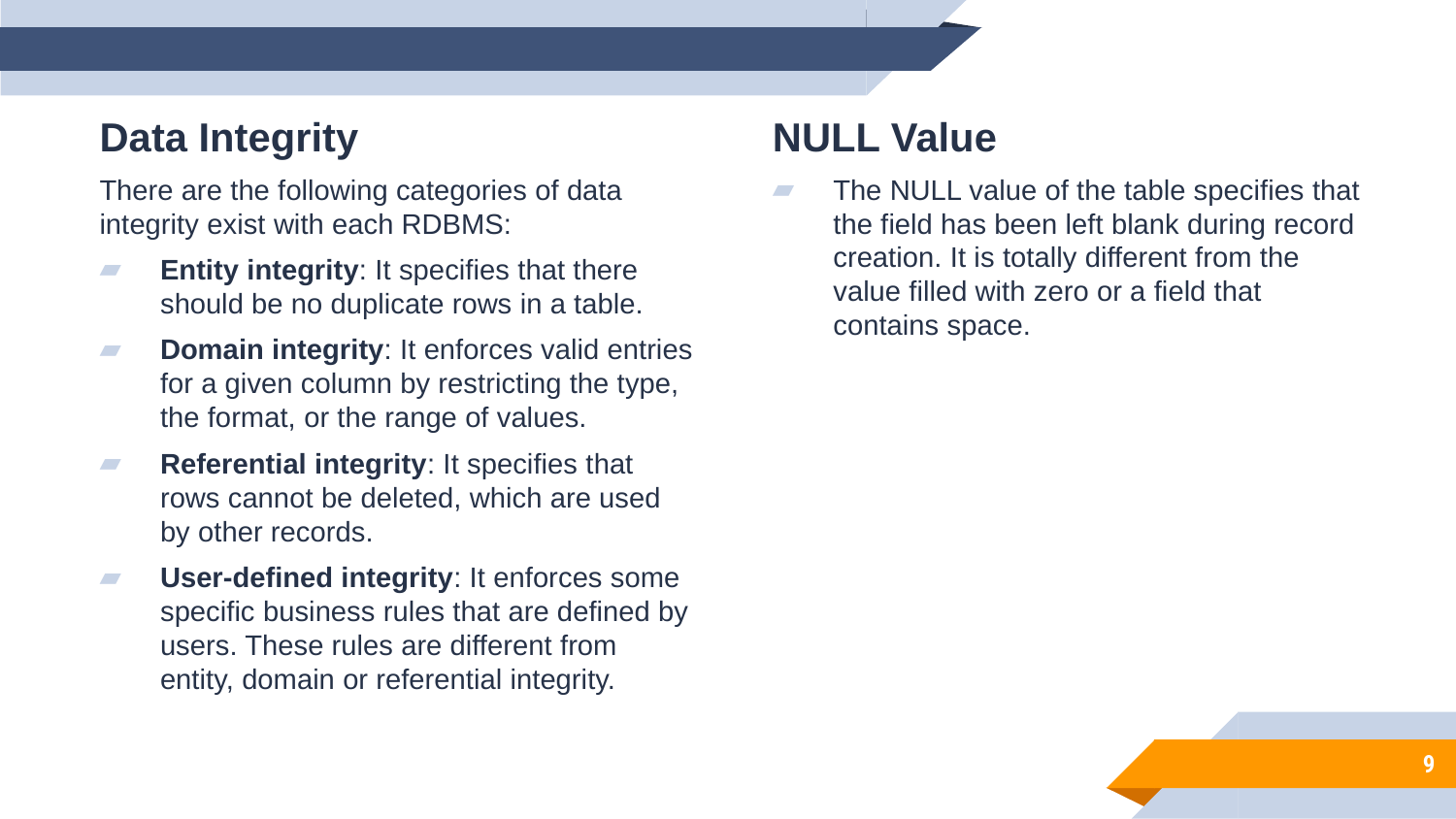

#
Data Integrity
There are the following categories of data integrity exist with each RDBMS:
Entity integrity: It specifies that there should be no duplicate rows in a table.
Domain integrity: It enforces valid entries for a given column by restricting the type, the format, or the range of values.
Referential integrity: It specifies that rows cannot be deleted, which are used by other records.
User-defined integrity: It enforces some specific business rules that are defined by users. These rules are different from entity, domain or referential integrity.
NULL Value
The NULL value of the table specifies that the field has been left blank during record creation. It is totally different from the value filled with zero or a field that contains space.

9